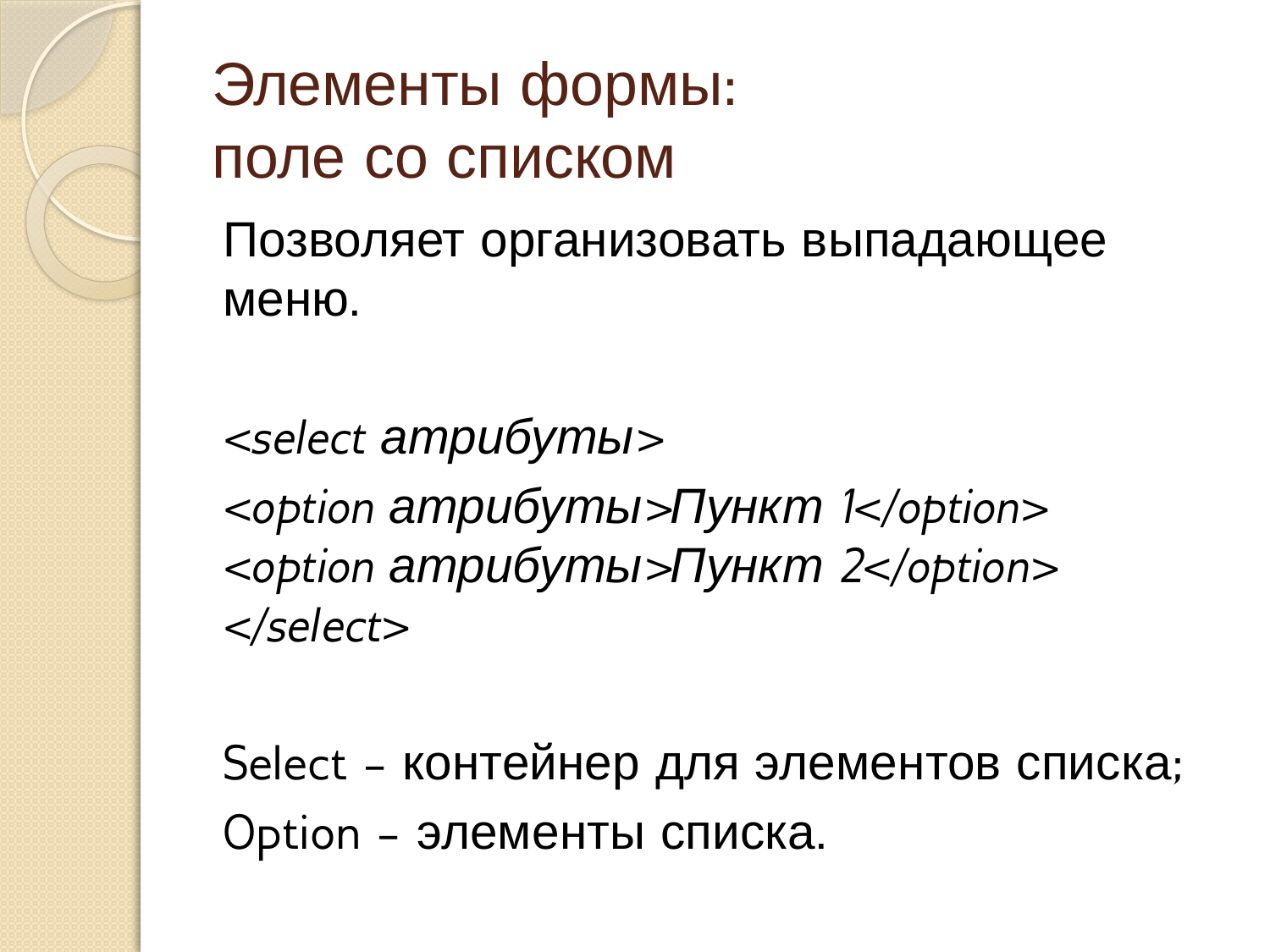

# Элементы формы: поле со списком
Позволяет организовать выпадающее меню.

<select атрибуты>
	<option атрибуты>Пункт 1</option> 	<option атрибуты>Пункт 2</option> </select>

Select – контейнер для элементов списка;
Option – элементы списка.